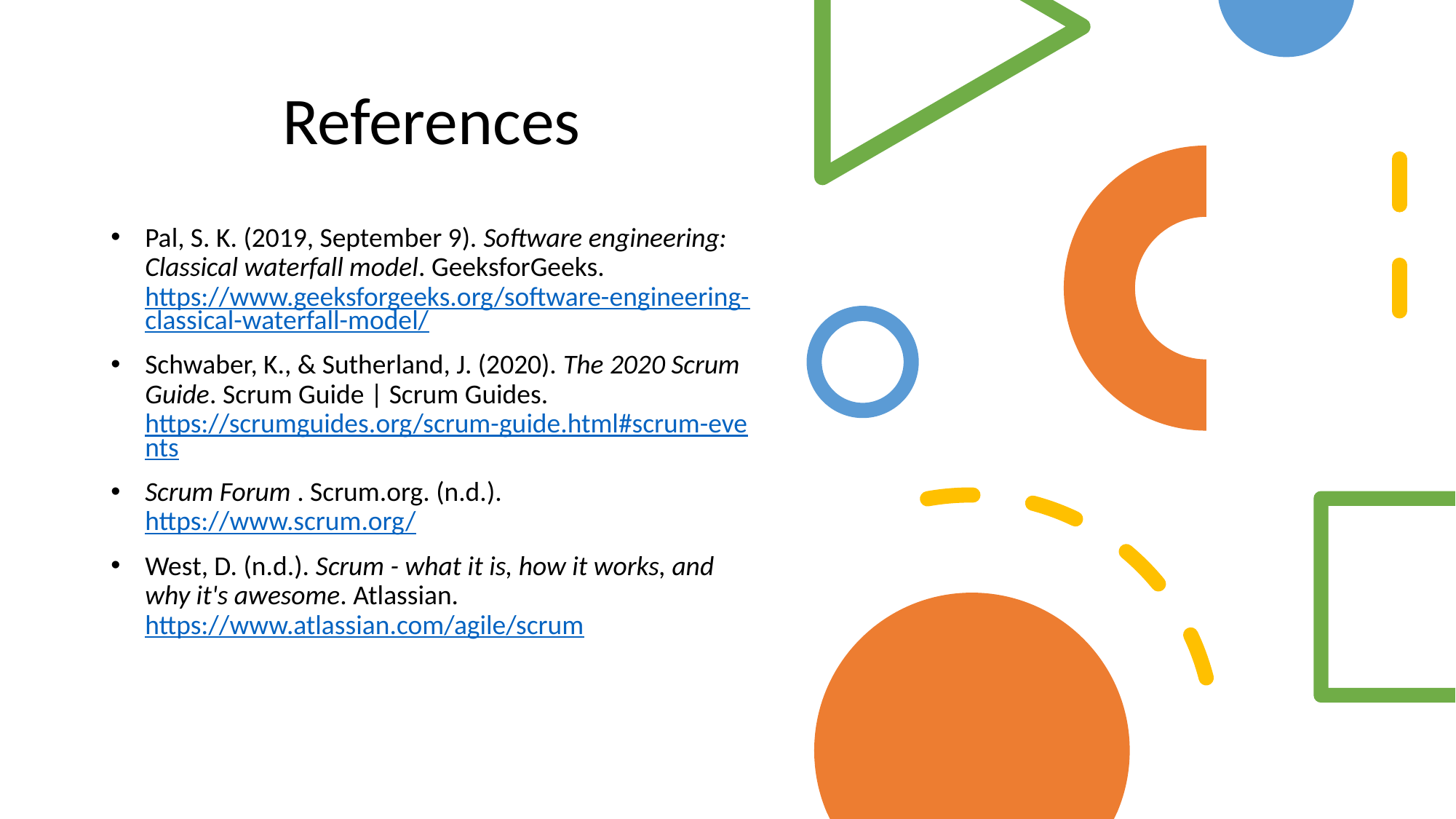

# References

Pal, S. K. (2019, September 9). Software engineering: Classical waterfall model. GeeksforGeeks. https://www.geeksforgeeks.org/software-engineering-classical-waterfall-model/
Schwaber, K., & Sutherland, J. (2020). The 2020 Scrum Guide. Scrum Guide | Scrum Guides. https://scrumguides.org/scrum-guide.html#scrum-events
Scrum Forum . Scrum.org. (n.d.). https://www.scrum.org/
West, D. (n.d.). Scrum - what it is, how it works, and why it's awesome. Atlassian. https://www.atlassian.com/agile/scrum